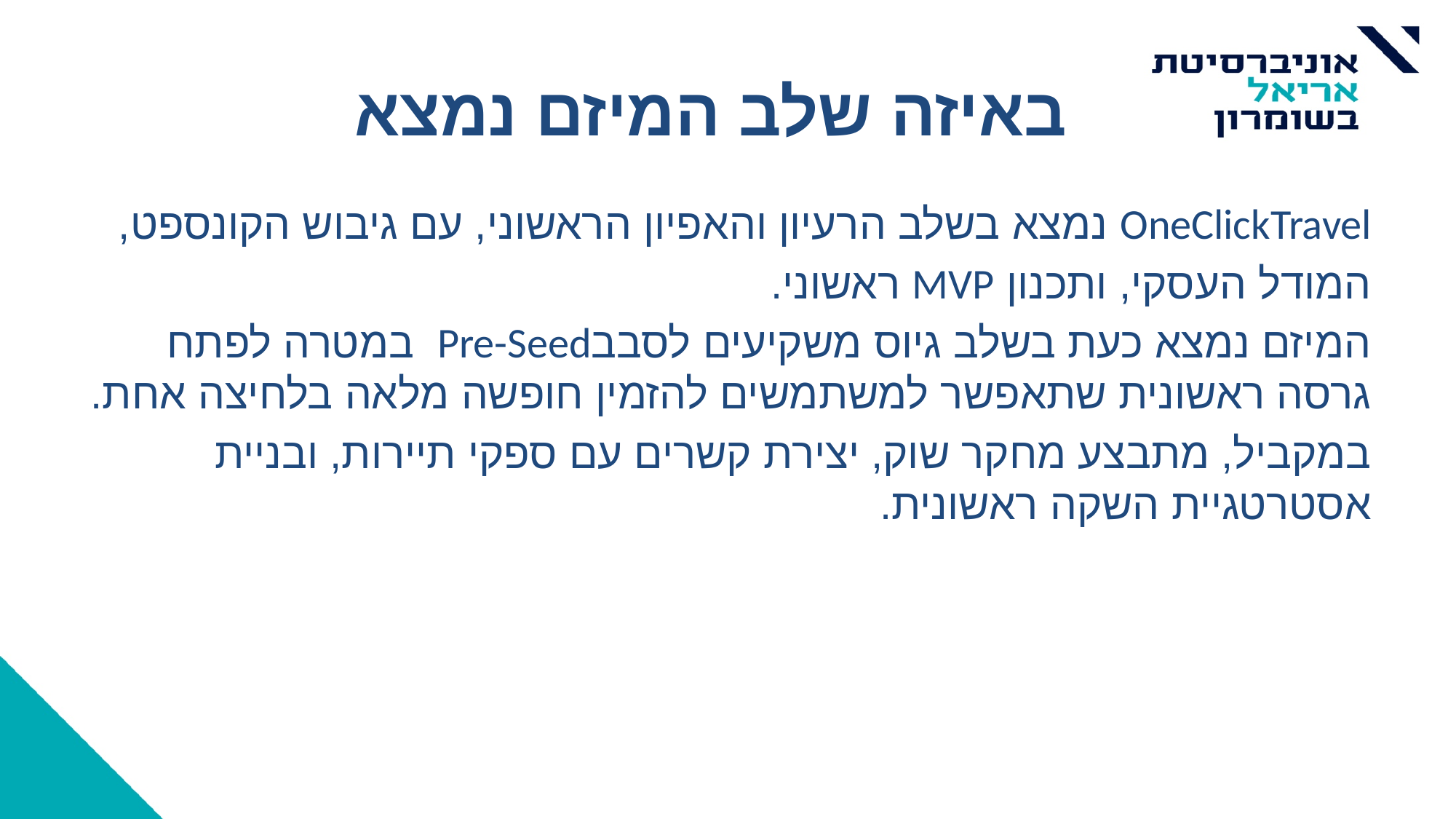

# באיזה שלב המיזם נמצא
OneClickTravel נמצא בשלב הרעיון והאפיון הראשוני, עם גיבוש הקונספט,
המודל העסקי, ותכנון MVP ראשוני.
המיזם נמצא כעת בשלב גיוס משקיעים לסבבPre-Seed  במטרה לפתח גרסה ראשונית שתאפשר למשתמשים להזמין חופשה מלאה בלחיצה אחת.
במקביל, מתבצע מחקר שוק, יצירת קשרים עם ספקי תיירות, ובניית אסטרטגיית השקה ראשונית.